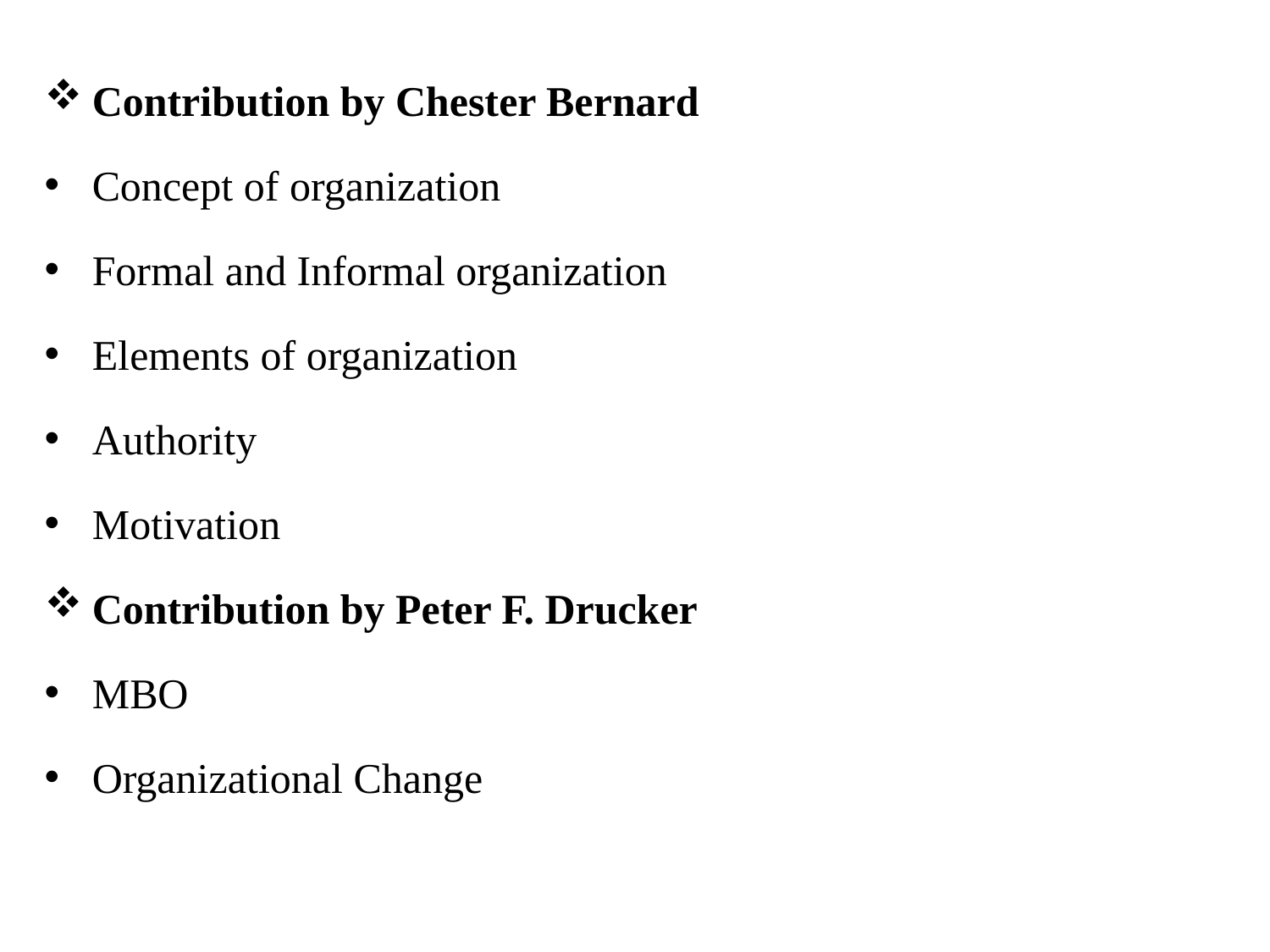

Contribution by Chester Bernard
Concept of organization
Formal and Informal organization
Elements of organization
Authority
Motivation
Contribution by Peter F. Drucker
MBO
Organizational Change